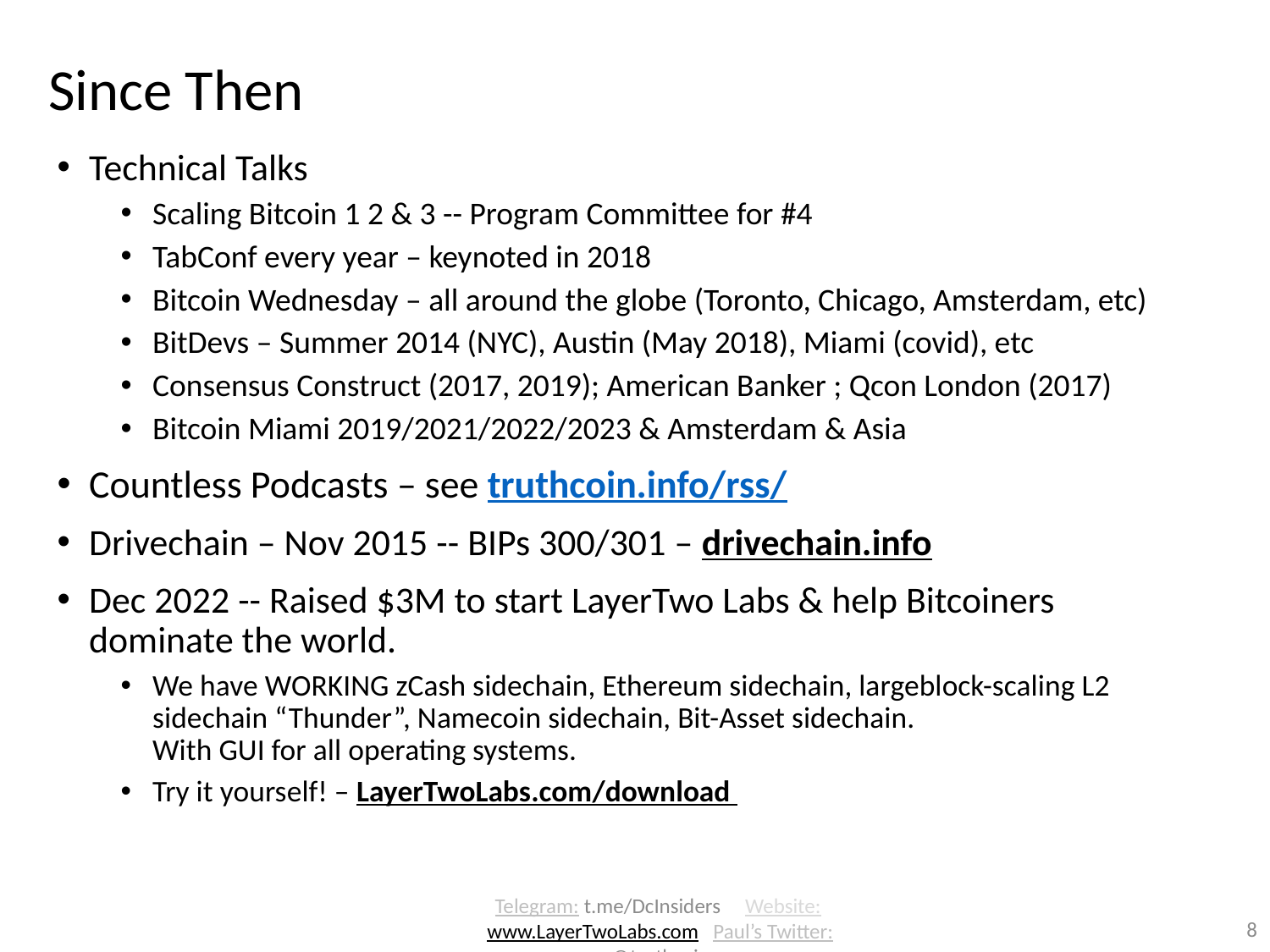

Since Then
Technical Talks
Scaling Bitcoin 1 2 & 3 -- Program Committee for #4
TabConf every year – keynoted in 2018
Bitcoin Wednesday – all around the globe (Toronto, Chicago, Amsterdam, etc)
BitDevs – Summer 2014 (NYC), Austin (May 2018), Miami (covid), etc
Consensus Construct (2017, 2019); American Banker ; Qcon London (2017)
Bitcoin Miami 2019/2021/2022/2023 & Amsterdam & Asia
Countless Podcasts – see truthcoin.info/rss/
Drivechain – Nov 2015 -- BIPs 300/301 – drivechain.info
Dec 2022 -- Raised $3M to start LayerTwo Labs & help Bitcoiners dominate the world.
We have WORKING zCash sidechain, Ethereum sidechain, largeblock-scaling L2 sidechain “Thunder”, Namecoin sidechain, Bit-Asset sidechain.
With GUI for all operating systems.
Try it yourself! – LayerTwoLabs.com/download

8
Telegram: t.me/DcInsiders     Website: www.LayerTwoLabs.com   Paul’s Twitter: @truthcoin